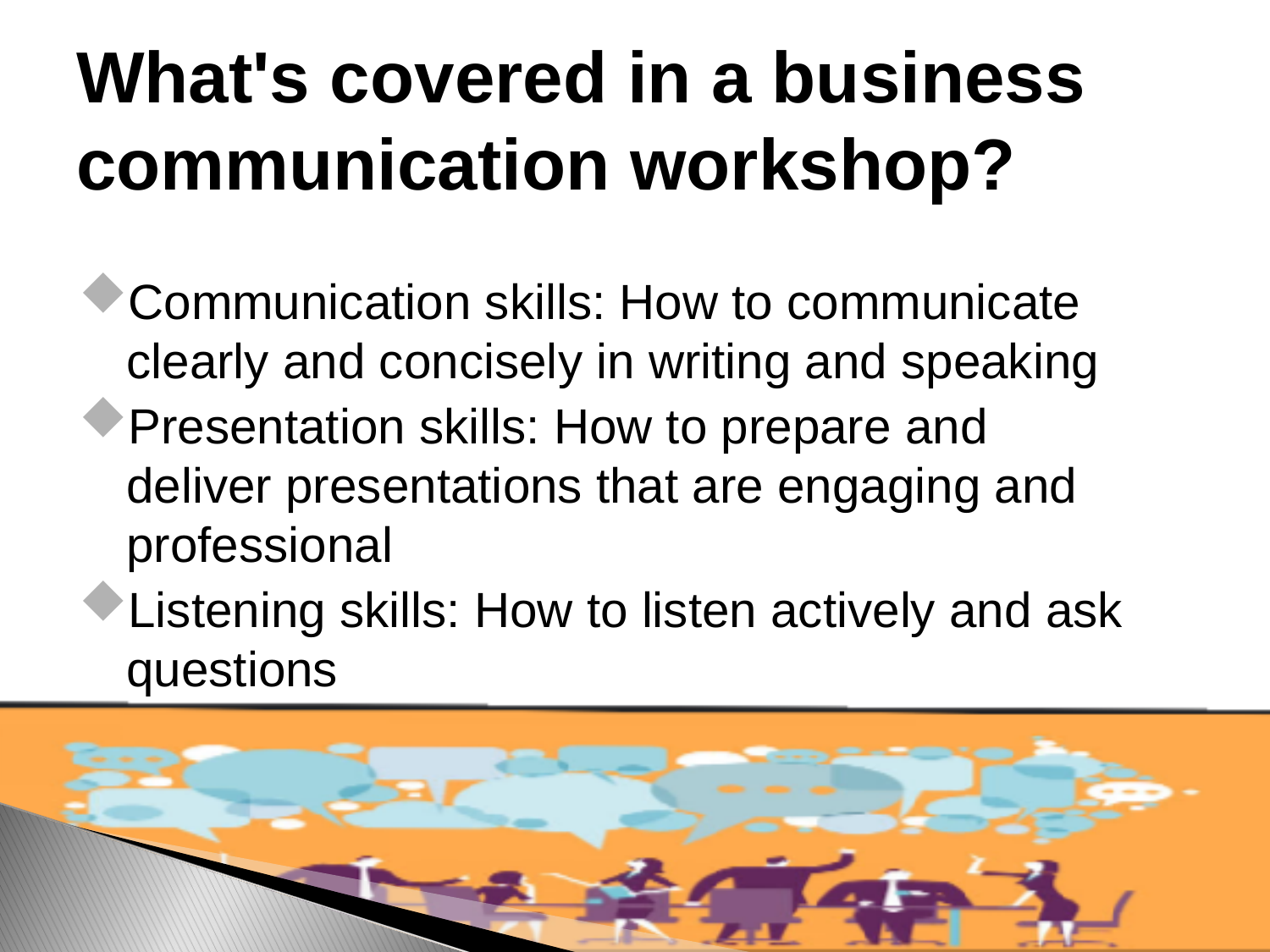

What's covered in a business communication workshop?
Communication skills: How to communicate clearly and concisely in writing and speaking
Presentation skills: How to prepare and deliver presentations that are engaging and professional
Listening skills: How to listen actively and ask questions